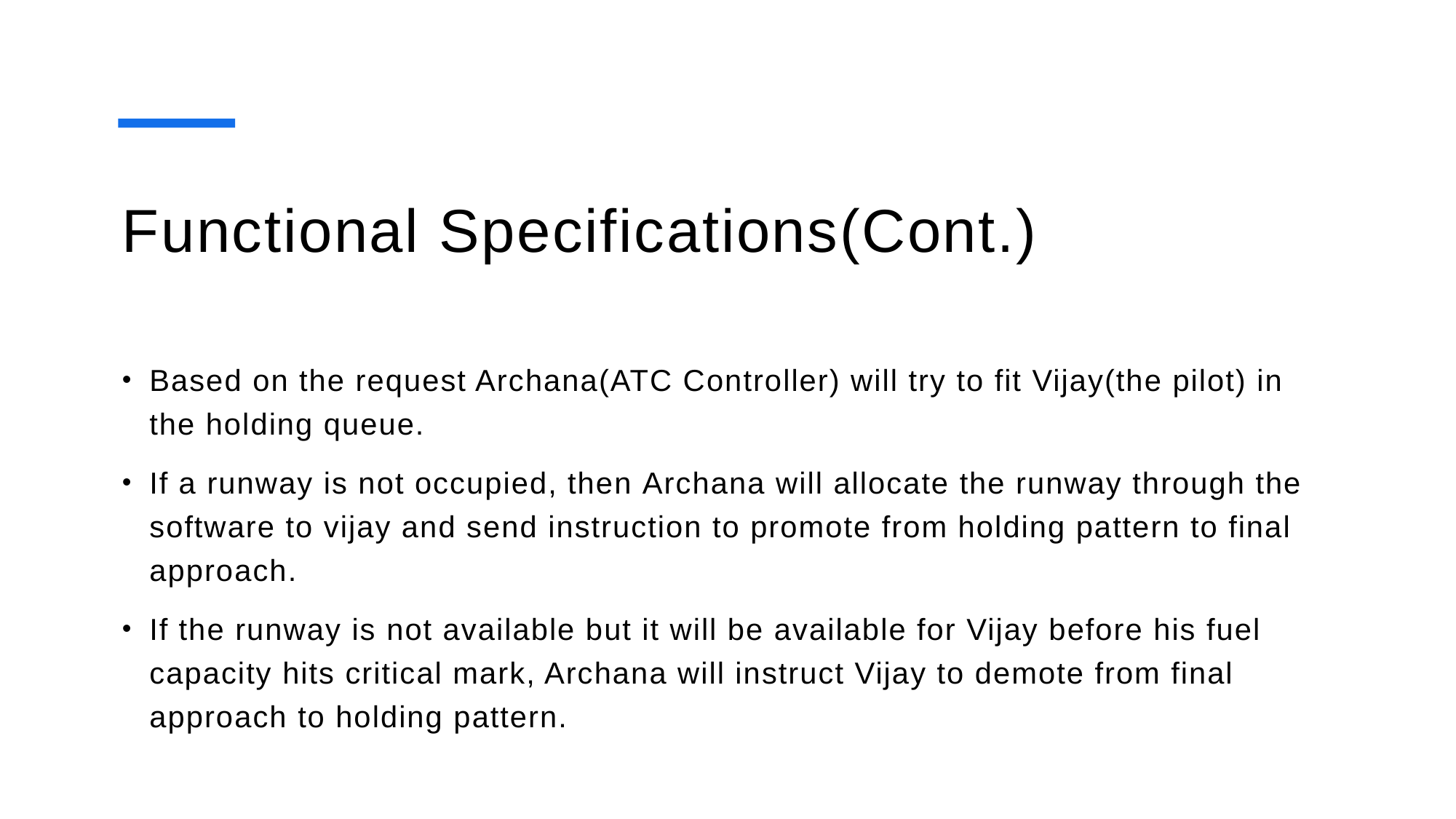

Functional Specifications(Cont.)
Based on the request Archana(ATC Controller) will try to fit Vijay(the pilot) in the holding queue.
If a runway is not occupied, then Archana will allocate the runway through the software to vijay and send instruction to promote from holding pattern to final approach.
If the runway is not available but it will be available for Vijay before his fuel capacity hits critical mark, Archana will instruct Vijay to demote from final approach to holding pattern.